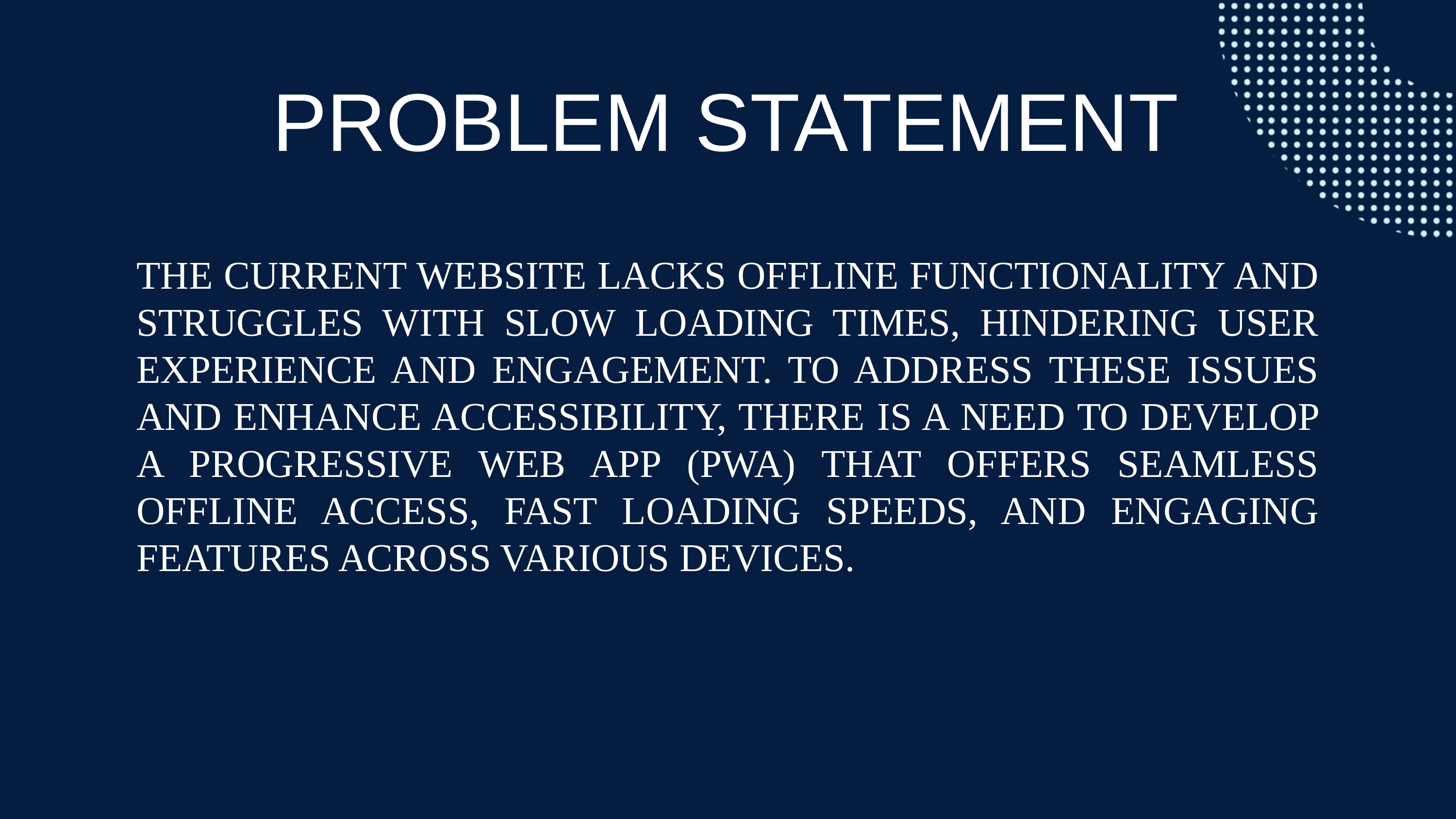

PROBLEM STATEMENT
THE CURRENT WEBSITE LACKS OFFLINE FUNCTIONALITY AND STRUGGLES WITH SLOW LOADING TIMES, HINDERING USER EXPERIENCE AND ENGAGEMENT. TO ADDRESS THESE ISSUES AND ENHANCE ACCESSIBILITY, THERE IS A NEED TO DEVELOP A PROGRESSIVE WEB APP (PWA) THAT OFFERS SEAMLESS OFFLINE ACCESS, FAST LOADING SPEEDS, AND ENGAGING FEATURES ACROSS VARIOUS DEVICES.